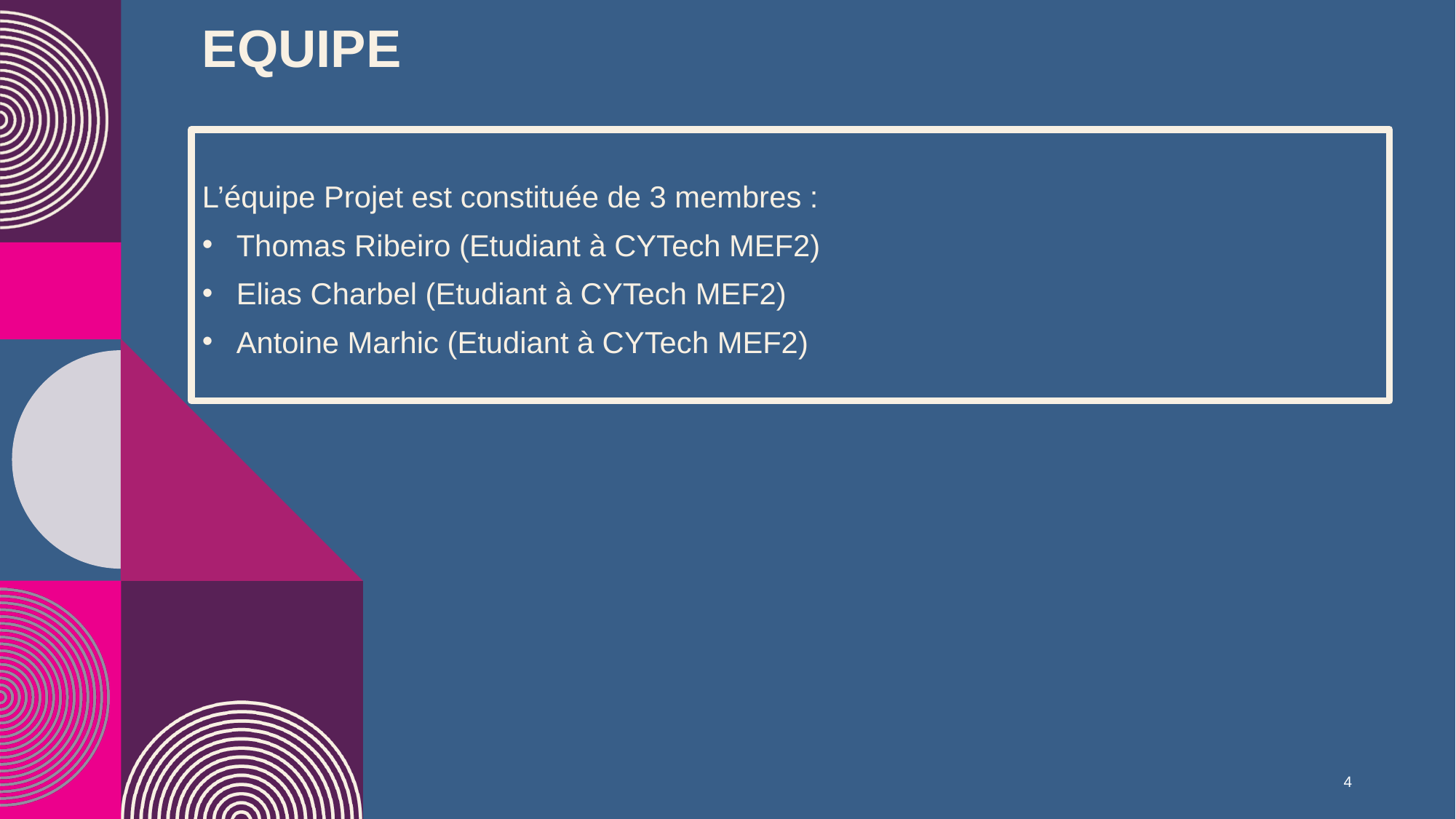

# EQUIPE

L’équipe Projet est constituée de 3 membres :
Thomas Ribeiro (Etudiant à CYTech MEF2)
Elias Charbel (Etudiant à CYTech MEF2)
Antoine Marhic (Etudiant à CYTech MEF2)

4